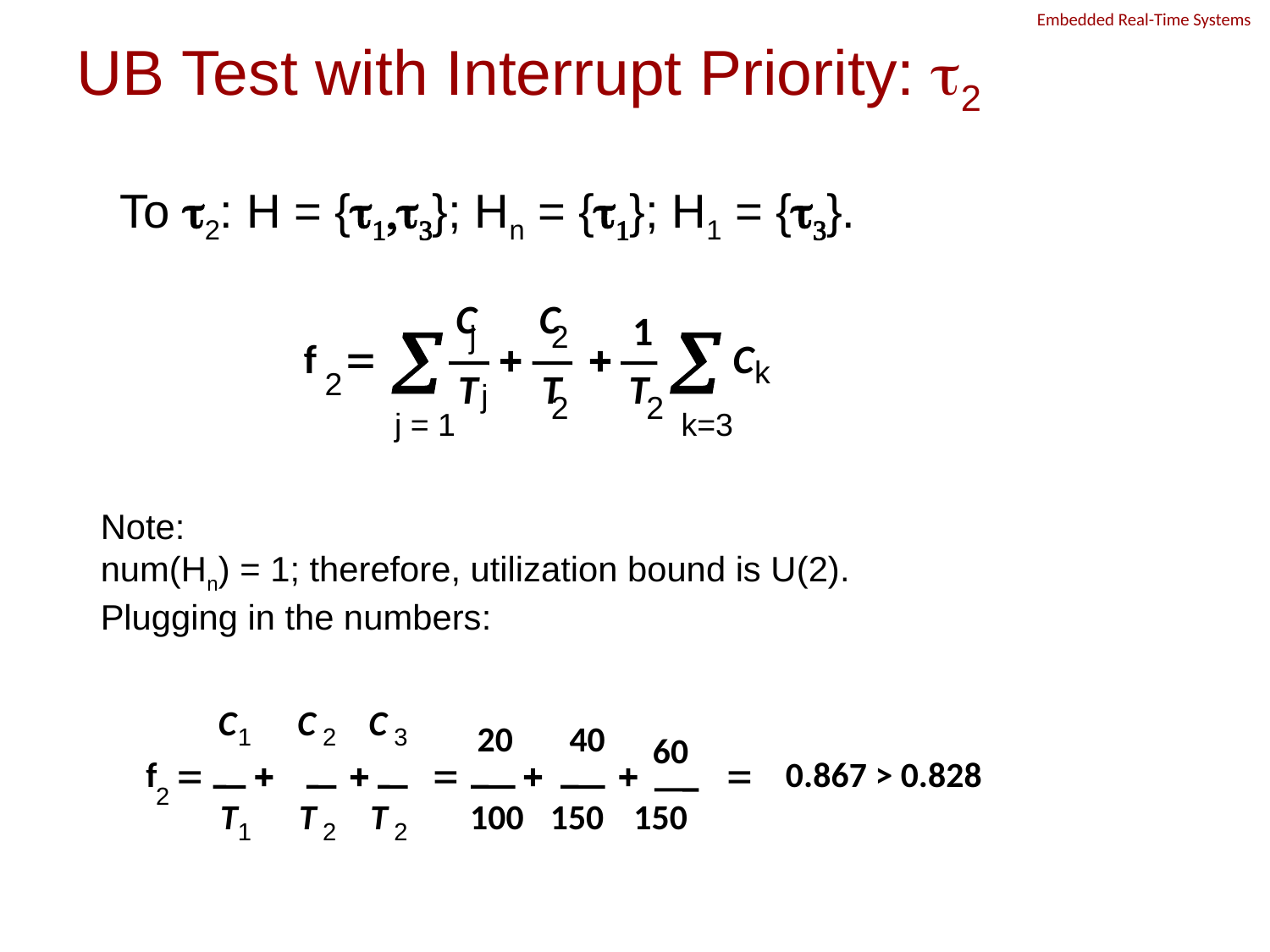

# UB Test with Interrupt Priority: τ2
To τ2: H = {τ1,τ3}; Hn = {τ1}; H1 = {τ3}.
C
C
1
∑
∑
j
2
f
=
+
+
C

k
2
T
T
T

j
2
2
j = 1
k=3
Note:
num(Hn) = 1; therefore, utilization bound is U(2).
Plugging in the numbers:
C
C
C
20
40
1
2
3
60
f
=
+
+
=
+
+
=
0.867 > 0.828
2
T

T

T

100

150

150

1
2
2